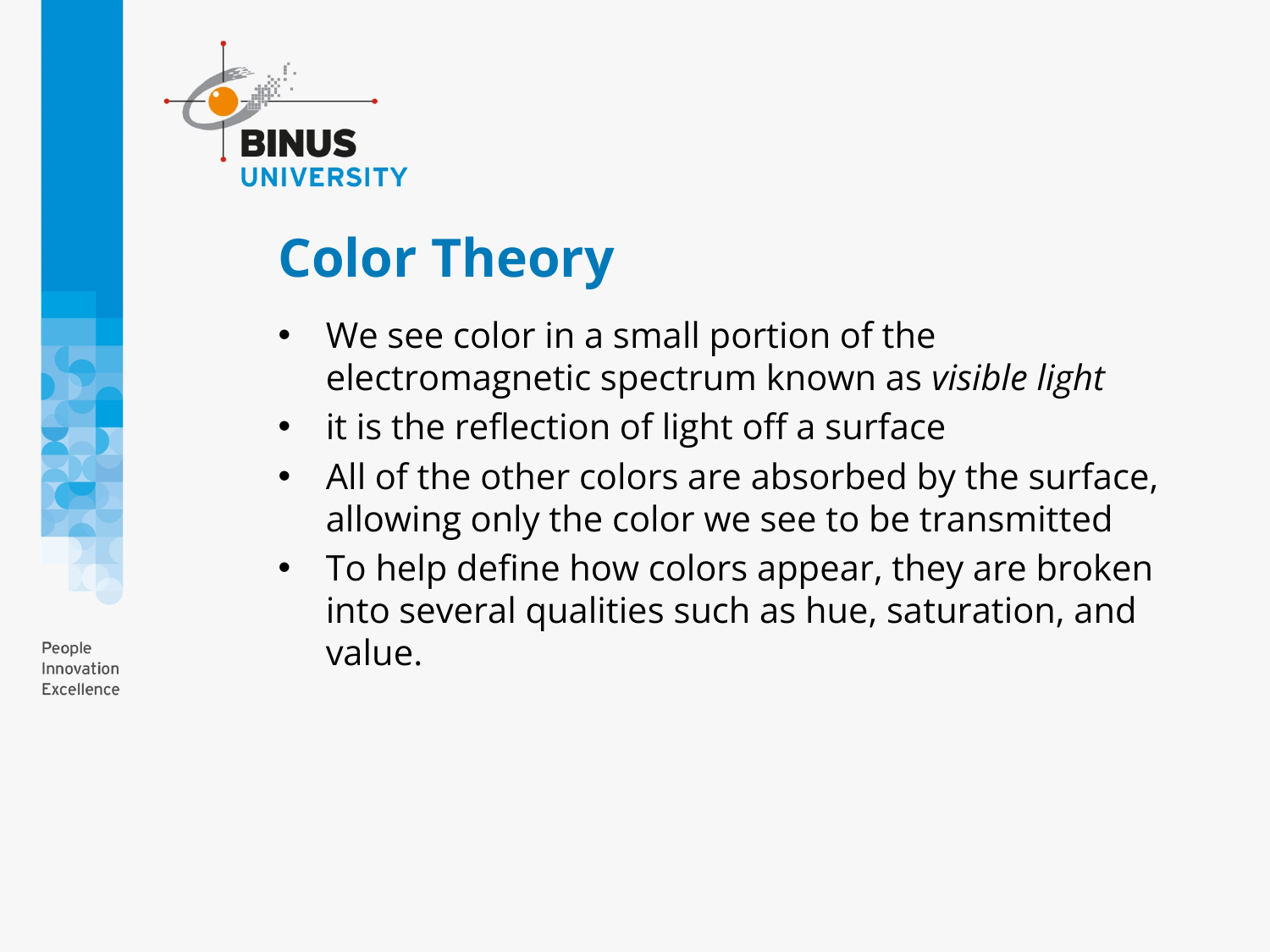

# Color Theory
We see color in a small portion of the electromagnetic spectrum known as visible light
it is the reflection of light off a surface
All of the other colors are absorbed by the surface, allowing only the color we see to be transmitted
To help define how colors appear, they are broken into several qualities such as hue, saturation, and value.